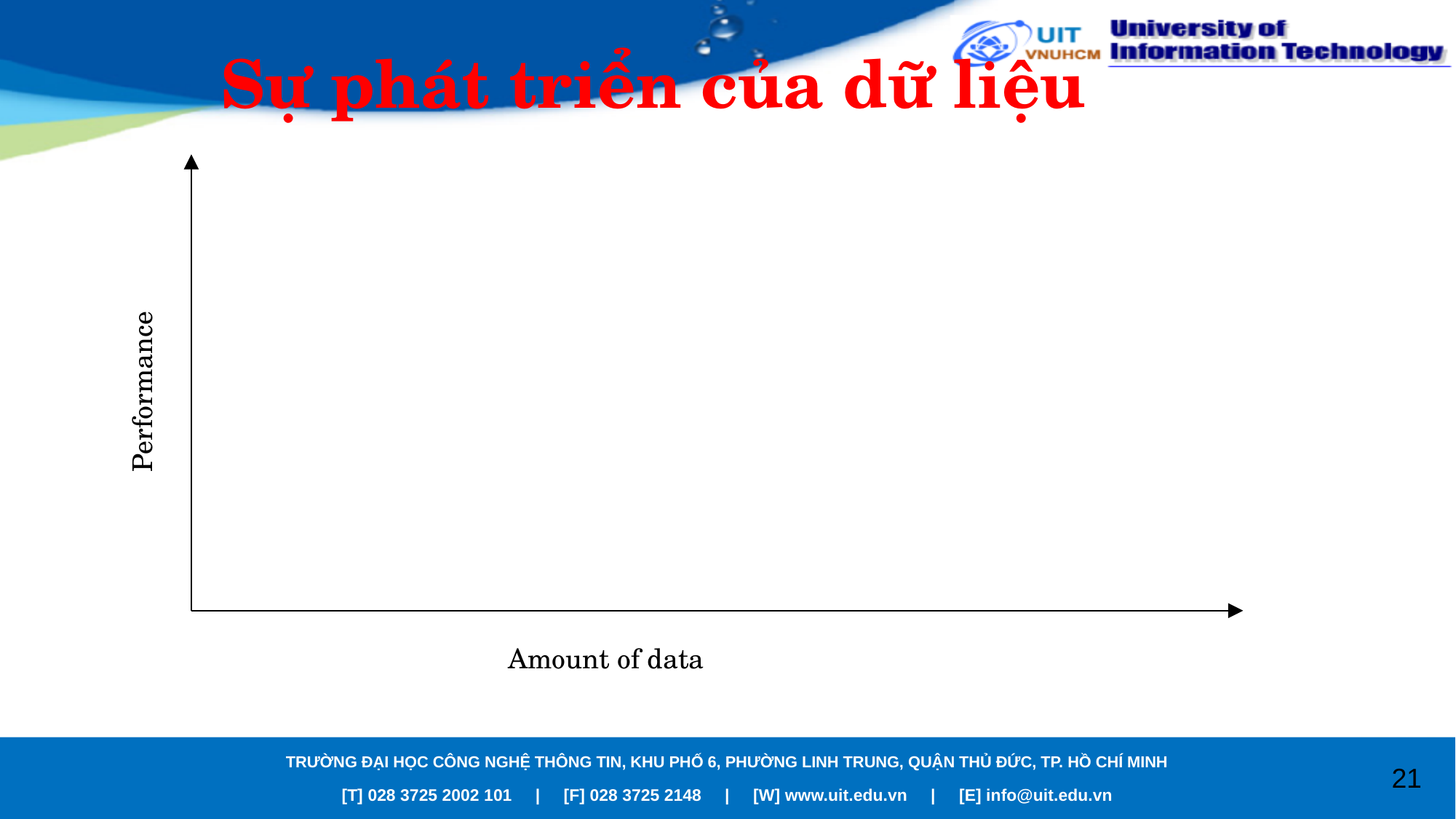

# Sự phát triển của dữ liệu
Performance
Amount of data